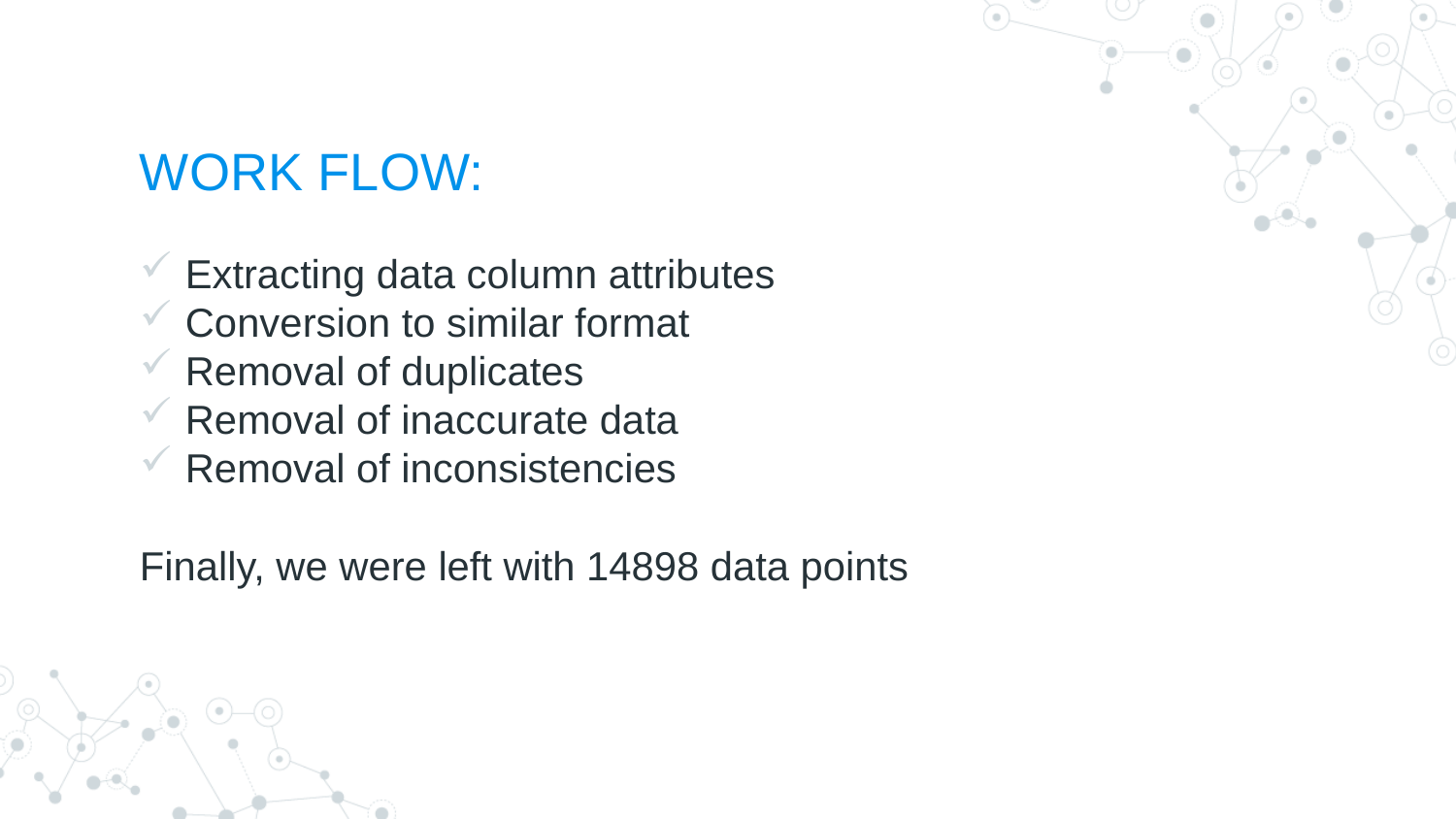

# WORK FLOW:
Extracting data column attributes
Conversion to similar format
Removal of duplicates
Removal of inaccurate data
Removal of inconsistencies

Finally, we were left with 14898 data points